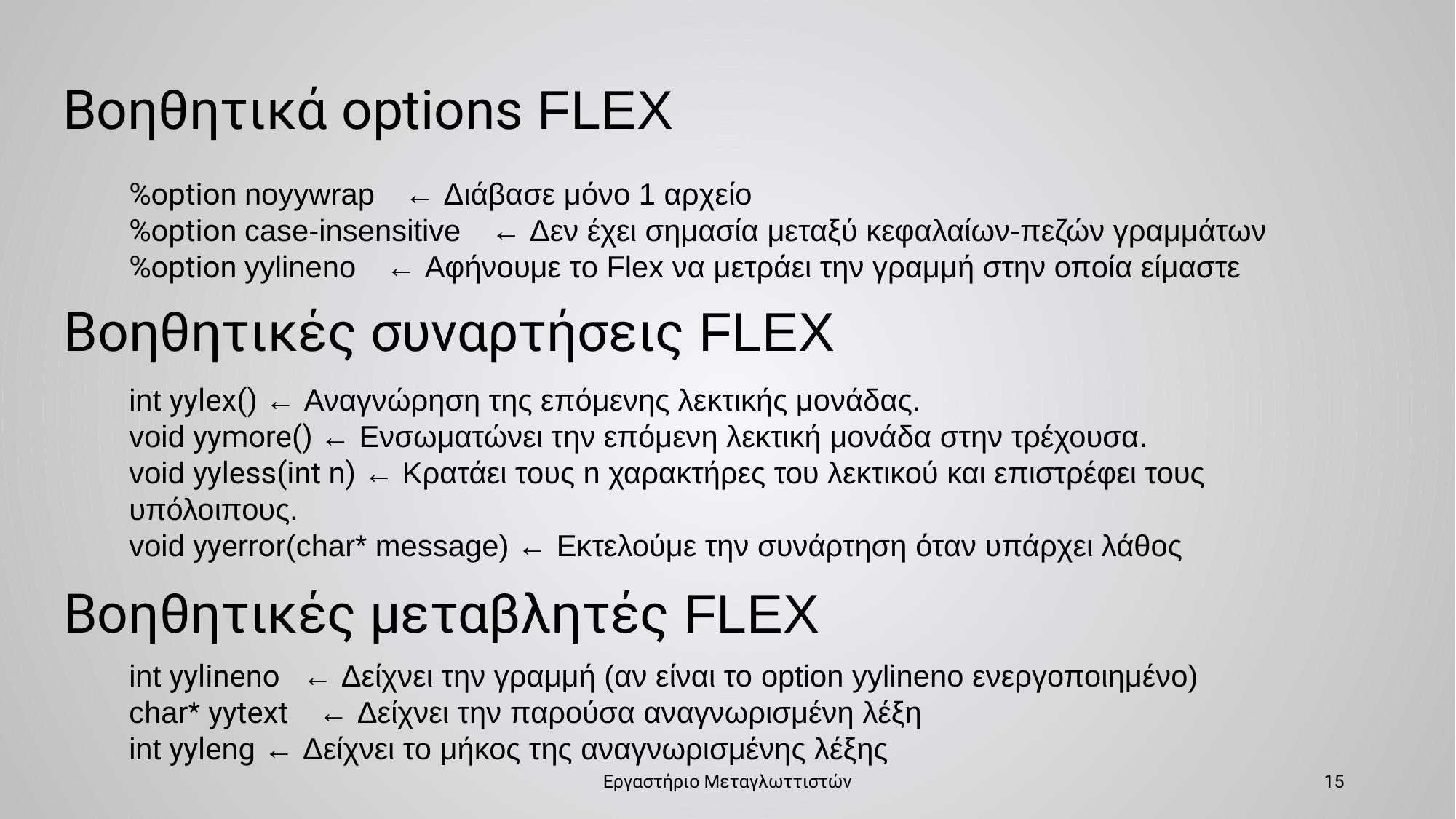

Βοηθητικά options FLEX
%option noyywrap    ← Διάβασε μόνο 1 αρχείο
%option case-insensitive    ← Δεν έχει σημασία μεταξύ κεφαλαίων-πεζών γραμμάτων
%option yylineno    ← Αφήνουμε το Flex να μετράει την γραμμή στην οποία είμαστε

Βοηθητικές συναρτήσεις FLEX
int yylex() ← Αναγνώρηση της επόμενης λεκτικής μονάδας.
void yymore() ← Ενσωματώνει την επόμενη λεκτική μονάδα στην τρέχουσα.
void yyless(int n) ← Κρατάει τους n χαρακτήρες του λεκτικού και επιστρέφει τους υπόλοιπους.
void yyerror(char* message) ← Εκτελούμε την συνάρτηση όταν υπάρχει λάθος
Βοηθητικές μεταβλητές FLEX
int yylineno   ← Δείχνει την γραμμή (αν είναι το option yylineno ενεργοποιημένο)
char* yytext    ← Δείχνει την παρούσα αναγνωρισμένη λέξη
int yyleng ← Δείχνει το μήκος της αναγνωρισμένης λέξης

Εργαστήριο Μεταγλωττιστών
15